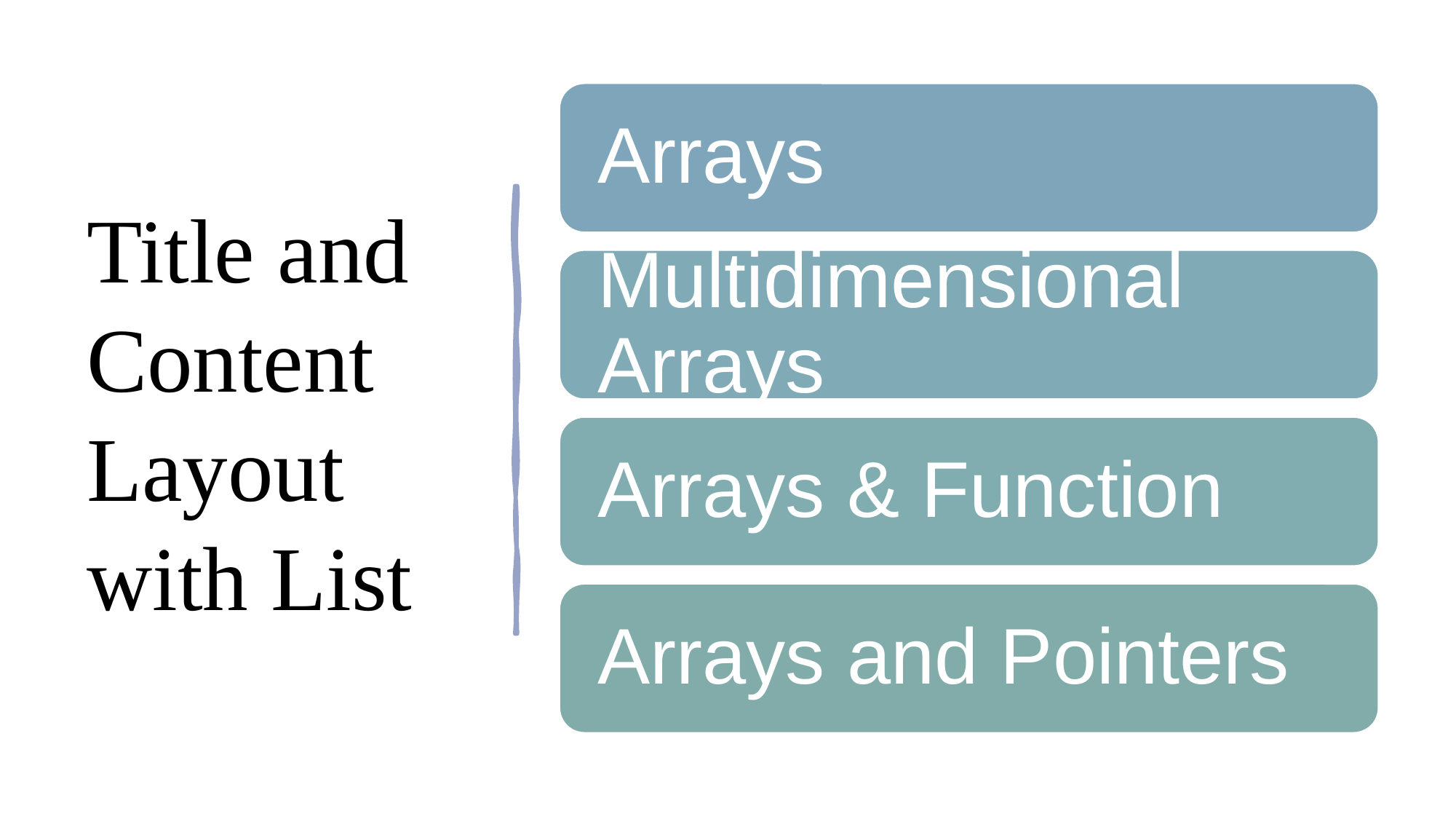

# Title and Content Layout with List
Arrays
Multidimensional Arrays
Arrays & Function
Arrays and Pointers